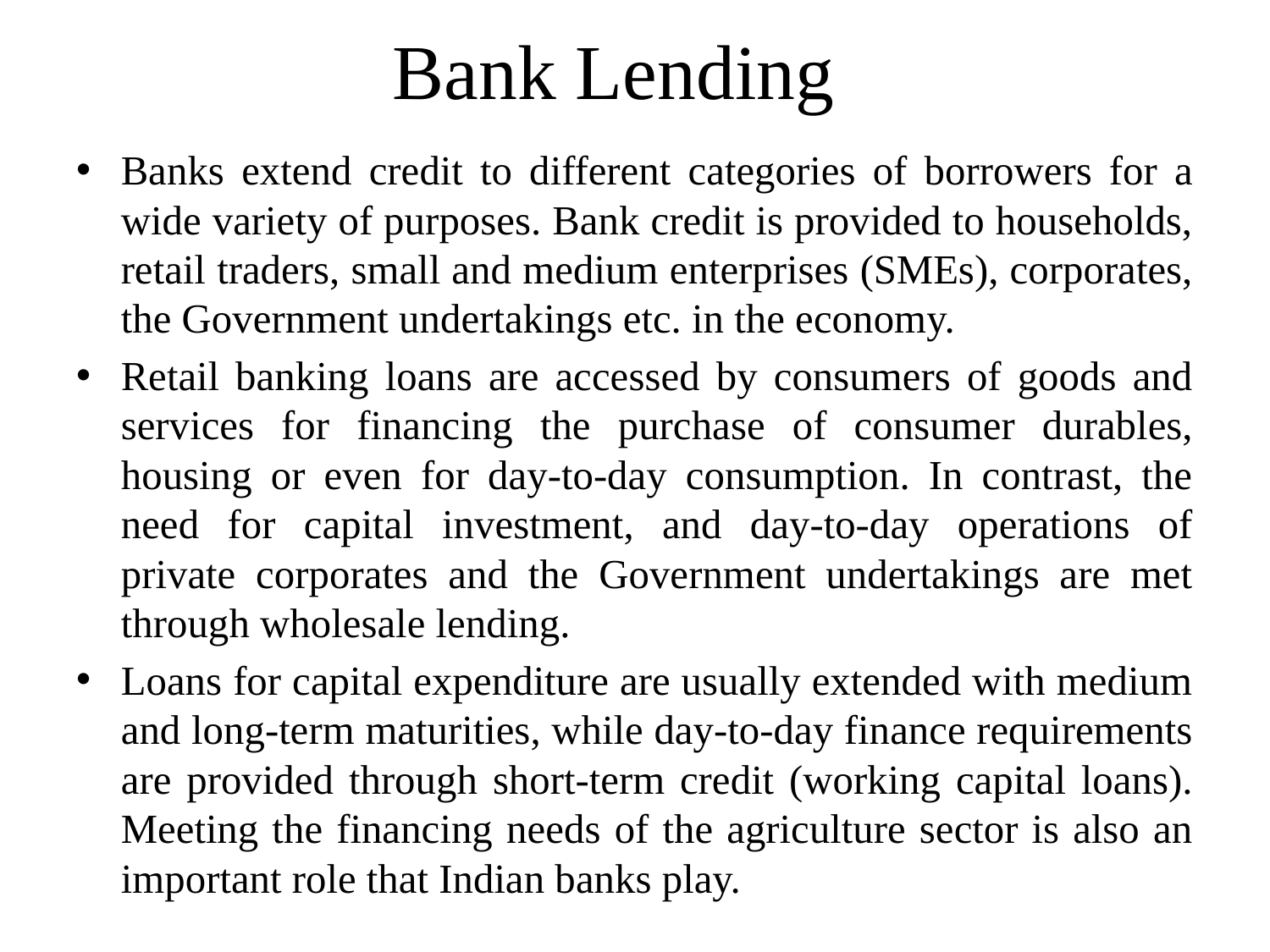

# Bank Lending
Banks extend credit to different categories of borrowers for a wide variety of purposes. Bank credit is provided to households, retail traders, small and medium enterprises (SMEs), corporates, the Government undertakings etc. in the economy.
Retail banking loans are accessed by consumers of goods and services for financing the purchase of consumer durables, housing or even for day-to-day consumption. In contrast, the need for capital investment, and day-to-day operations of private corporates and the Government undertakings are met through wholesale lending.
Loans for capital expenditure are usually extended with medium and long-term maturities, while day-to-day finance requirements are provided through short-term credit (working capital loans). Meeting the financing needs of the agriculture sector is also an important role that Indian banks play.